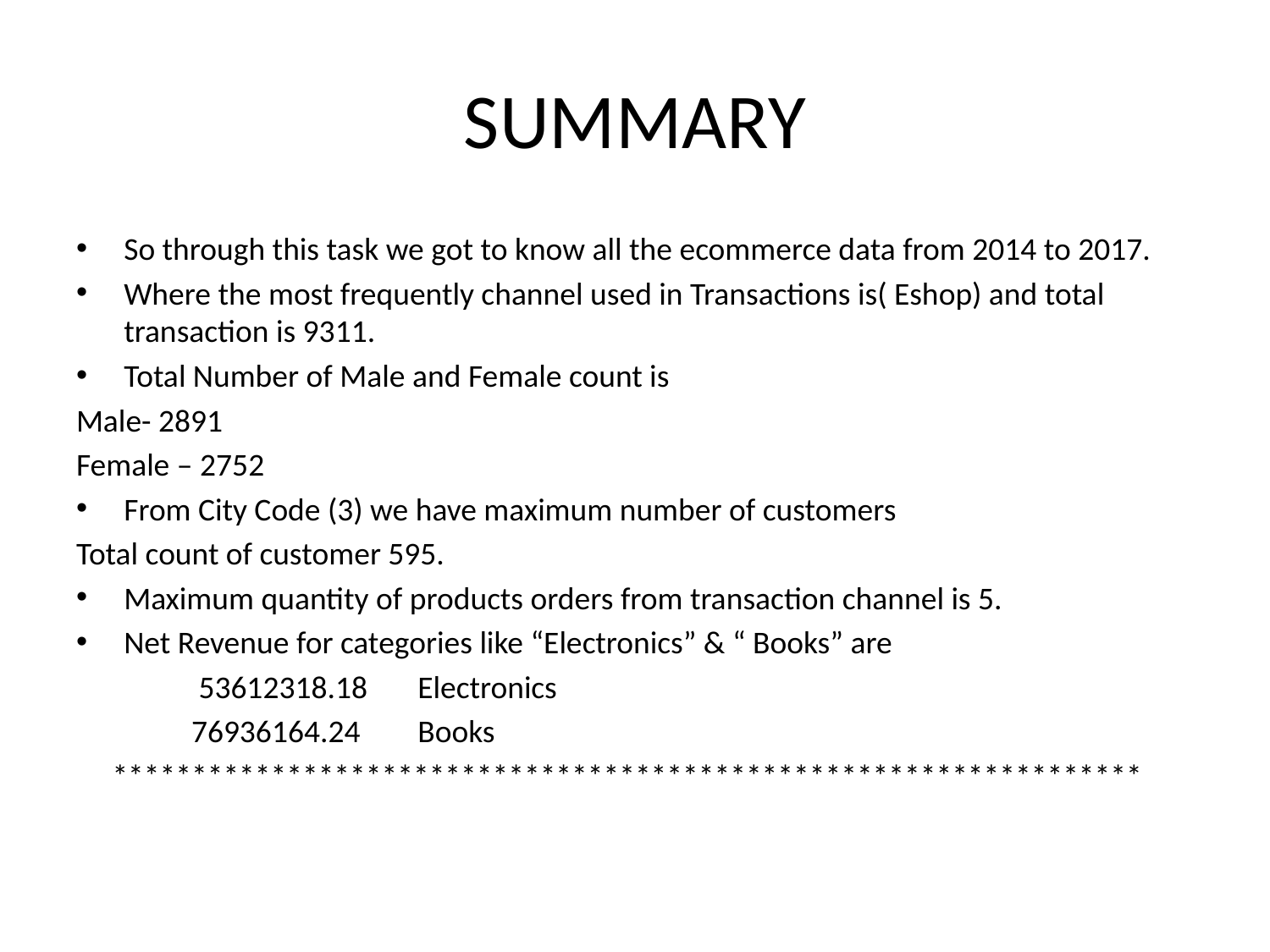

# SUMMARY
So through this task we got to know all the ecommerce data from 2014 to 2017.
Where the most frequently channel used in Transactions is( Eshop) and total transaction is 9311.
Total Number of Male and Female count is
Male- 2891
Female – 2752
From City Code (3) we have maximum number of customers
Total count of customer 595.
Maximum quantity of products orders from transaction channel is 5.
Net Revenue for categories like “Electronics” & “ Books” are
                 53612318.18       Electronics
                76936164.24        Books
     *****************************************************************